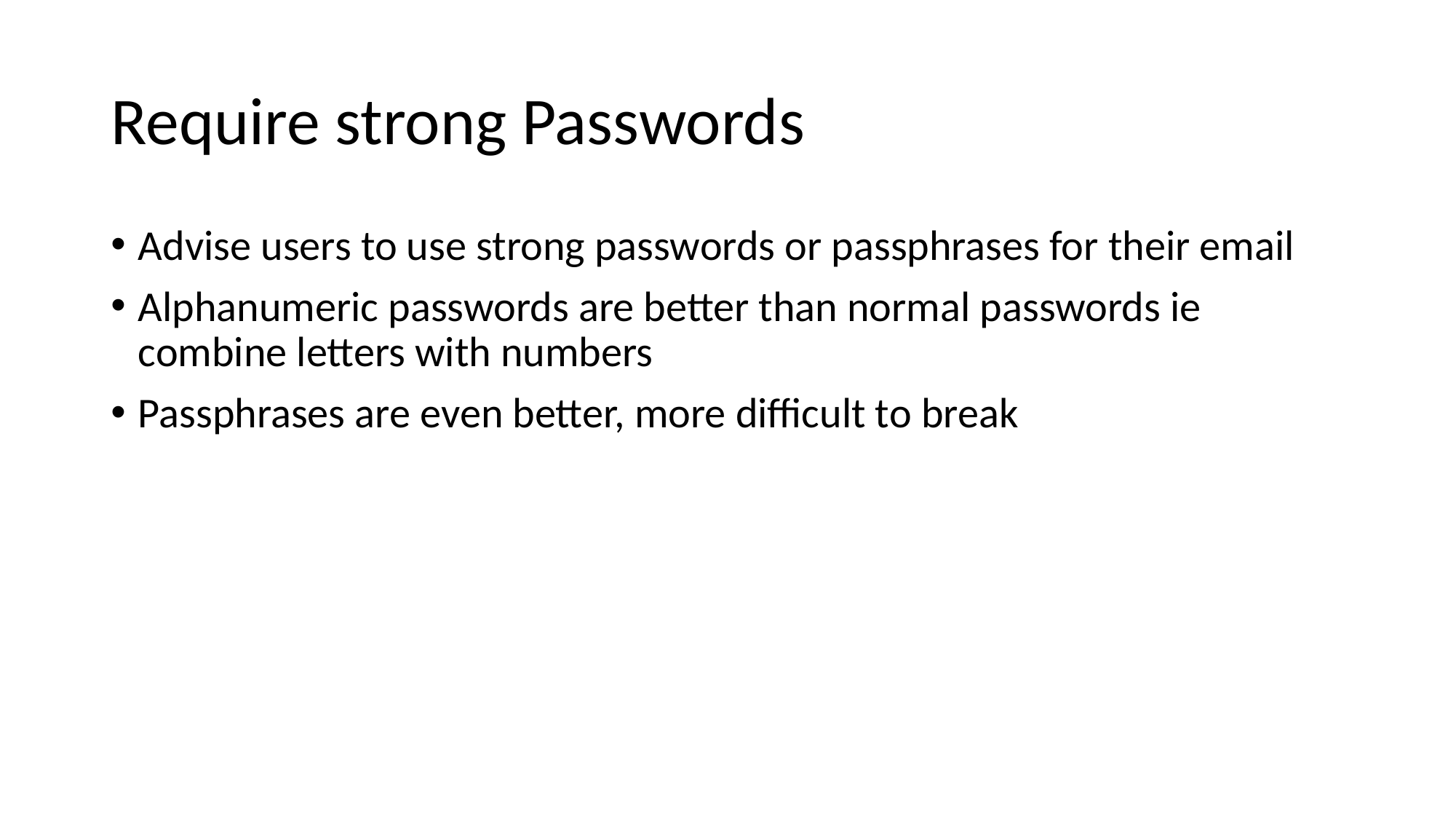

# Require strong Passwords
Advise users to use strong passwords or passphrases for their email
Alphanumeric passwords are better than normal passwords ie combine letters with numbers
Passphrases are even better, more difficult to break